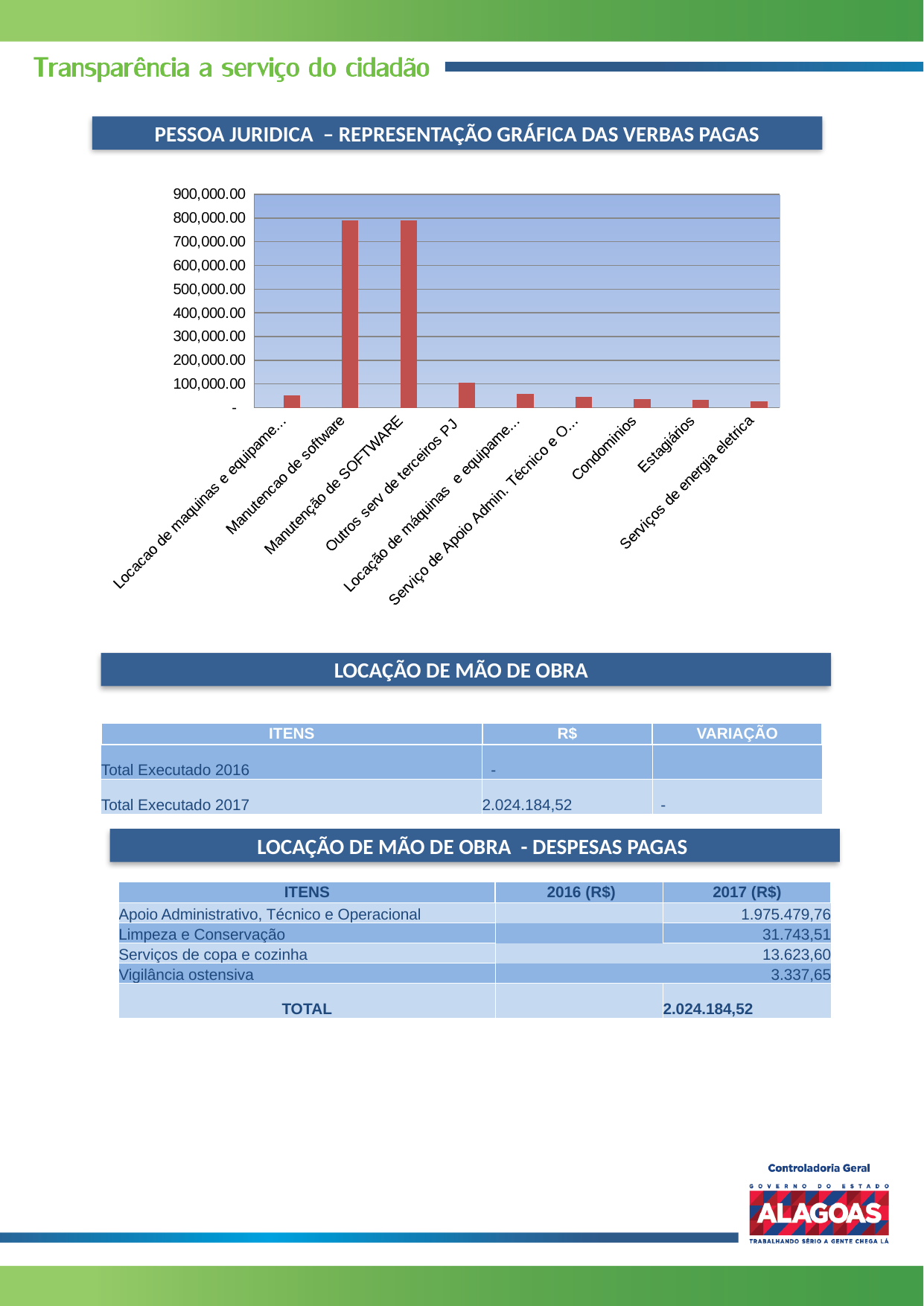

PESSOA JURIDICA  – REPRESENTAÇÃO GRÁFICA DAS VERBAS PAGAS

### Chart

| Category |  |  |
|---|---|---|
| Locacao de maquinas e equipamentos | 0.0 | 52529.5 |
| Manutencao de software | 0.0 | 790976.64 |
| Manutenção de SOFTWARE | None | 790976.64 |
| Outros serv de terceiros PJ  | 0.0 | 105028.55 |
| Locação de máquinas  e equipamentos | None | 57529.5 |
| Serviço de Apoio Admin. Técnico e Operacional | 0.0 | 45553.74 |
| Condominios | None | 36368.1 |
| Estagiários | None | 33432.67 |
| Serviços de energia eletrica | None | 27774.91 |
LOCAÇÃO DE MÃO DE OBRA
| ITENS | R$ | VARIAÇÃO |
| --- | --- | --- |
| Total Executado 2016 | - |  |
| Total Executado 2017 | 2.024.184,52 | - |
LOCAÇÃO DE MÃO DE OBRA  - DESPESAS PAGAS
| ITENS | 2016 (R$) | 2017 (R$) |
| --- | --- | --- |
| Apoio Administrativo, Técnico e Operacional |  | 1.975.479,76 |
| Limpeza e Conservação |  | 31.743,51 |
| Serviços de copa e cozinha |  | 13.623,60 |
| Vigilância ostensiva |  | 3.337,65 |
| TOTAL |  | 2.024.184,52 |